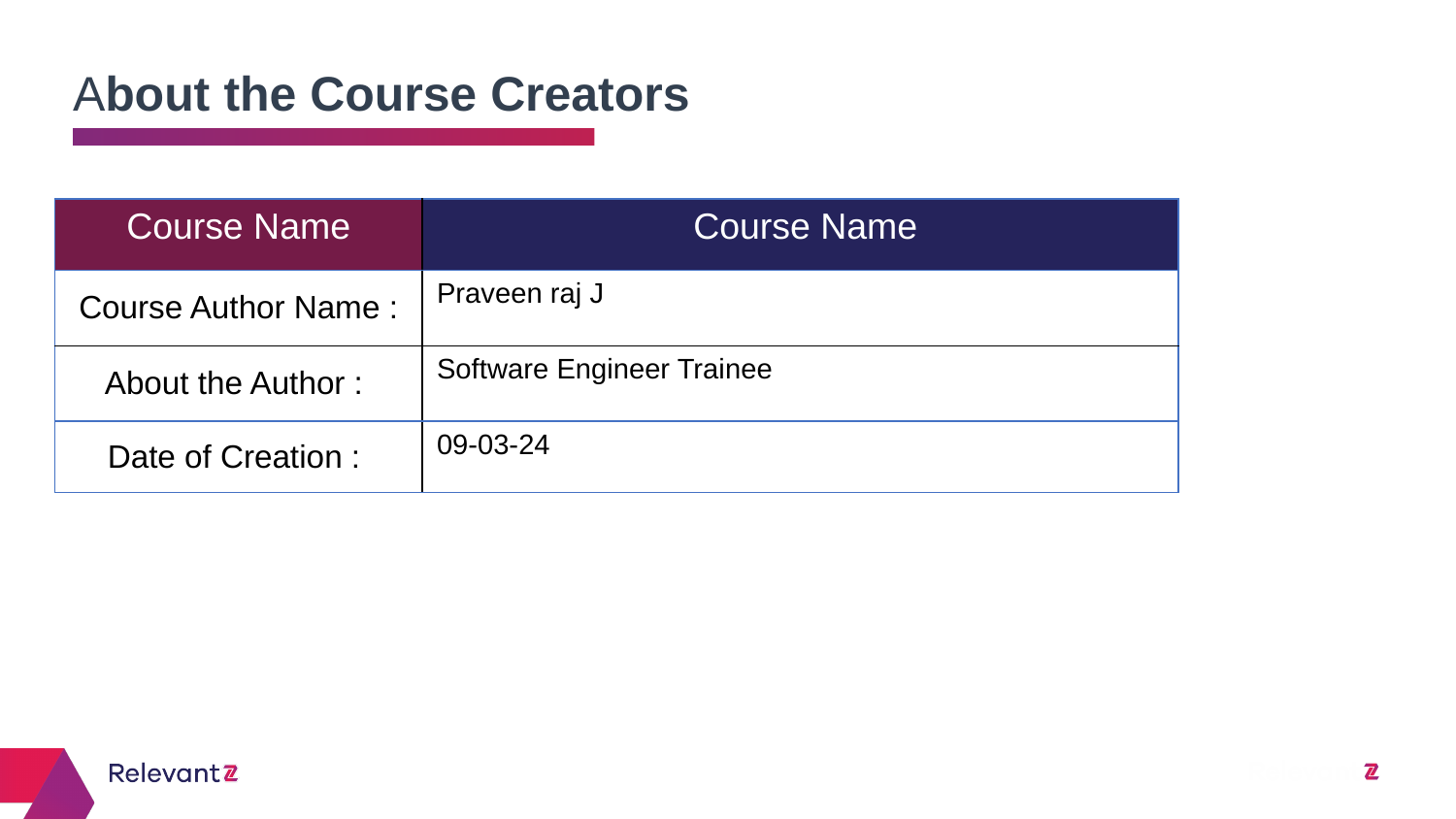

# About the Course Creators

| Course Name | Course Name |
| --- | --- |
| Course Author Name : | Praveen raj J |
| About the Author : | Software Engineer Trainee |
| Date of Creation : | 09-03-24 |